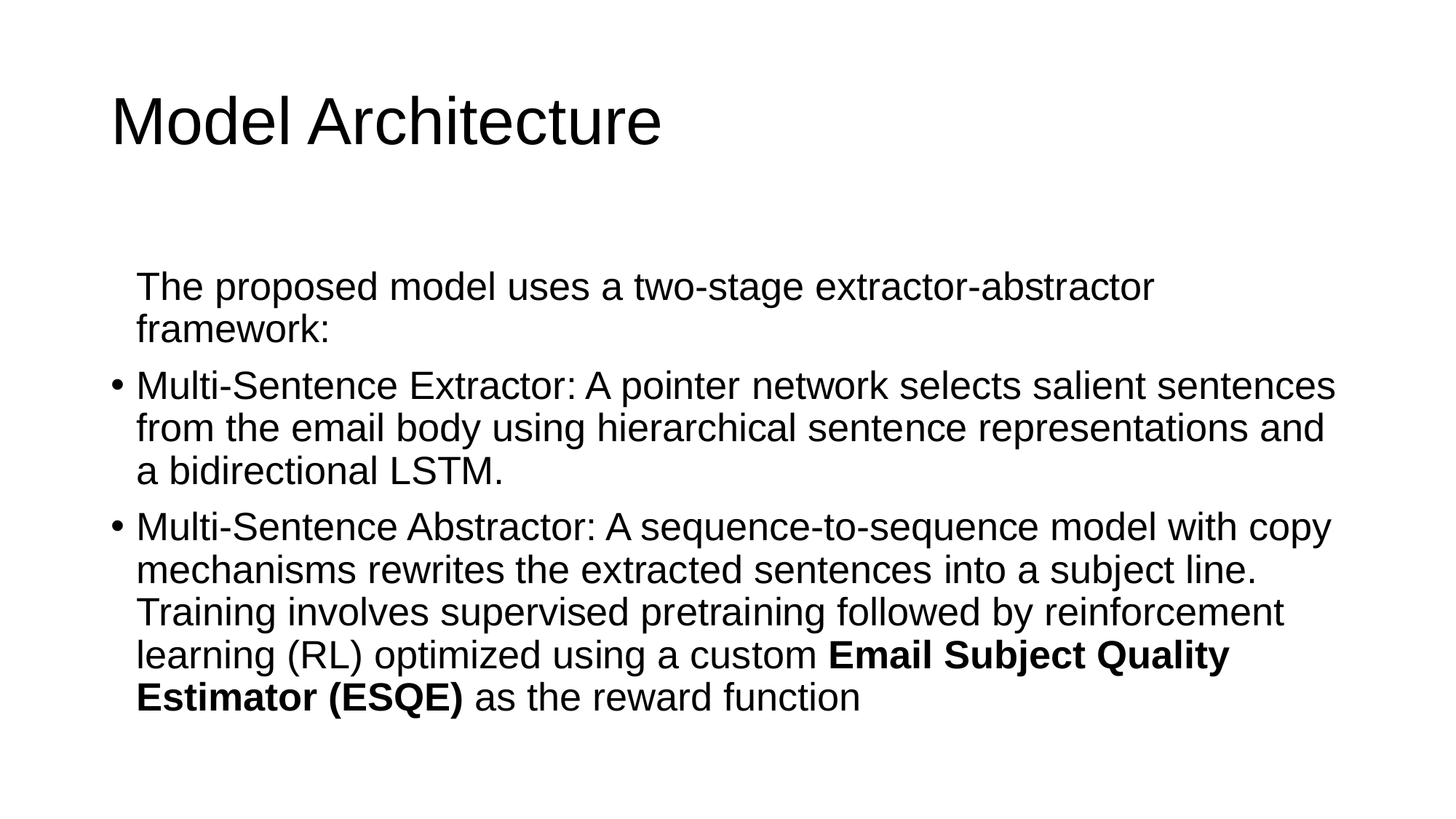

# Model Architecture
The proposed model uses a two-stage extractor-abstractor framework:
Multi-Sentence Extractor: A pointer network selects salient sentences from the email body using hierarchical sentence representations and a bidirectional LSTM.
Multi-Sentence Abstractor: A sequence-to-sequence model with copy mechanisms rewrites the extracted sentences into a subject line.
Training involves supervised pretraining followed by reinforcement learning (RL) optimized using a custom Email Subject Quality Estimator (ESQE) as the reward function